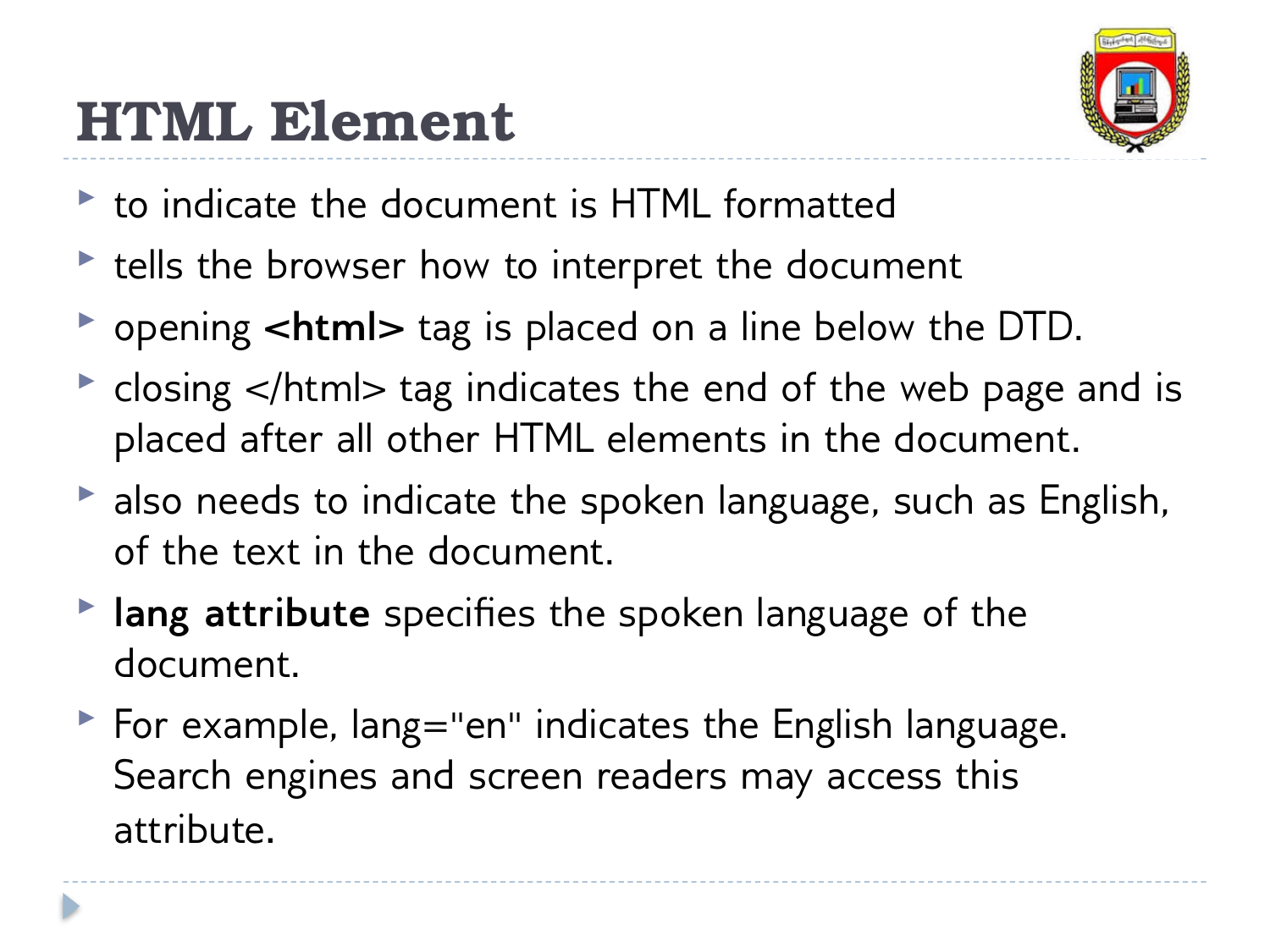

# HTML Element
to indicate the document is HTML formatted
tells the browser how to interpret the document
opening <html> tag is placed on a line below the DTD.
closing </html> tag indicates the end of the web page and is placed after all other HTML elements in the document.
also needs to indicate the spoken language, such as English, of the text in the document.
lang attribute specifies the spoken language of the document.
For example, lang="en" indicates the English language. Search engines and screen readers may access this attribute.